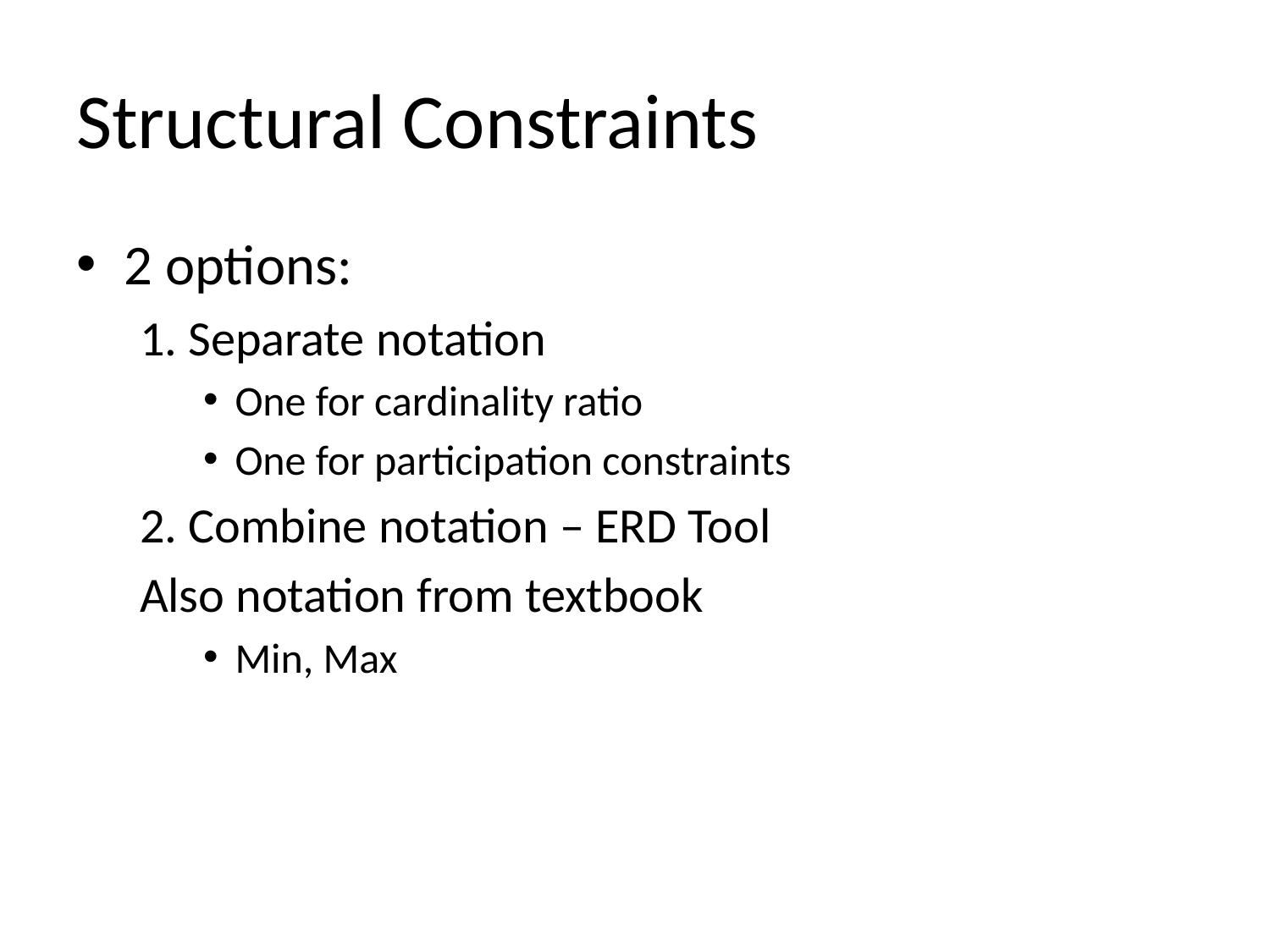

# Structural Constraints
2 options:
1. Separate notation
One for cardinality ratio
One for participation constraints
2. Combine notation – ERD Tool
Also notation from textbook
Min, Max